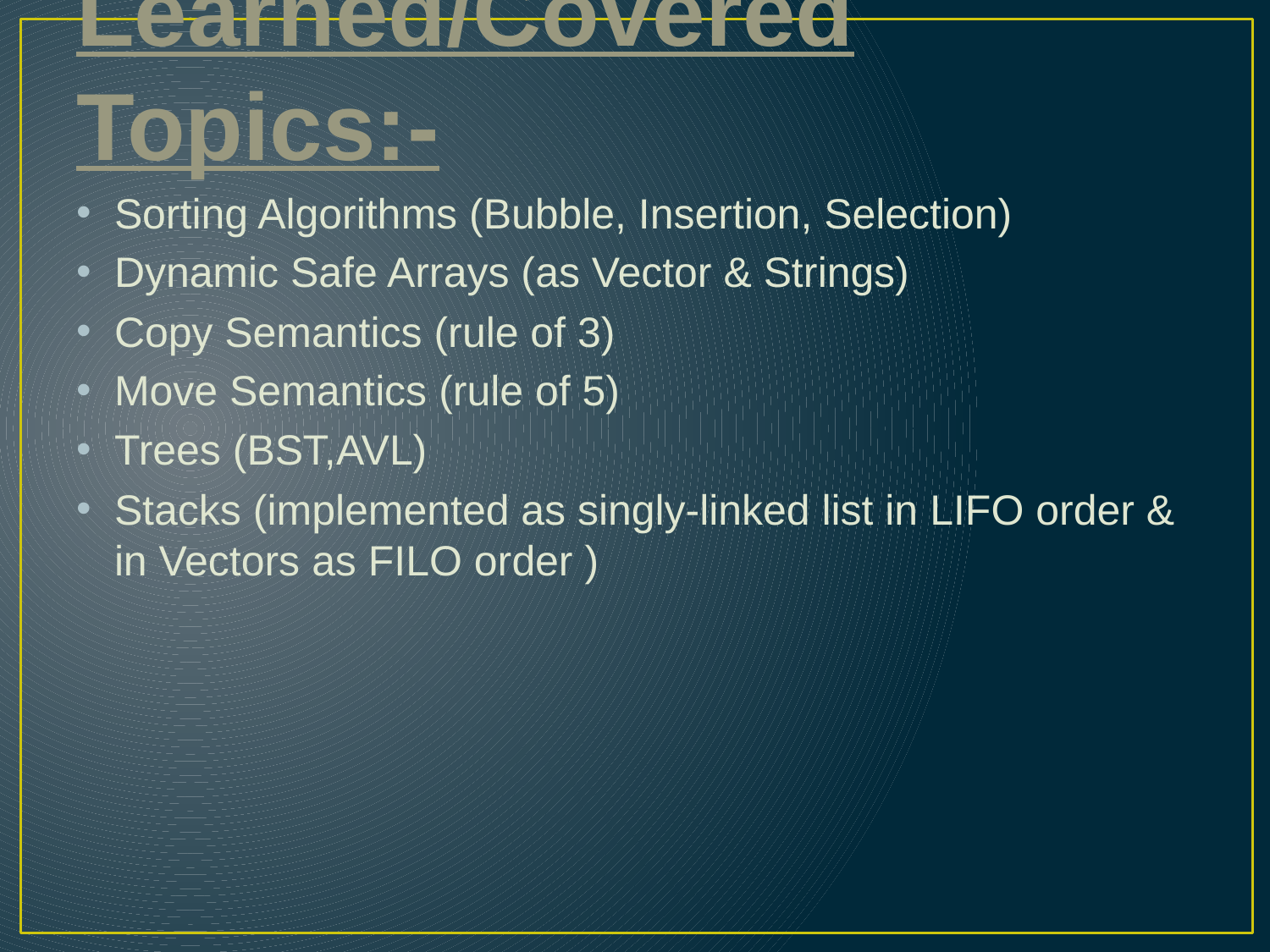

# Learned/Covered Topics:-
Sorting Algorithms (Bubble, Insertion, Selection)
Dynamic Safe Arrays (as Vector & Strings)
Copy Semantics (rule of 3)
Move Semantics (rule of 5)
Trees (BST,AVL)
Stacks (implemented as singly-linked list in LIFO order & in Vectors as FILO order )